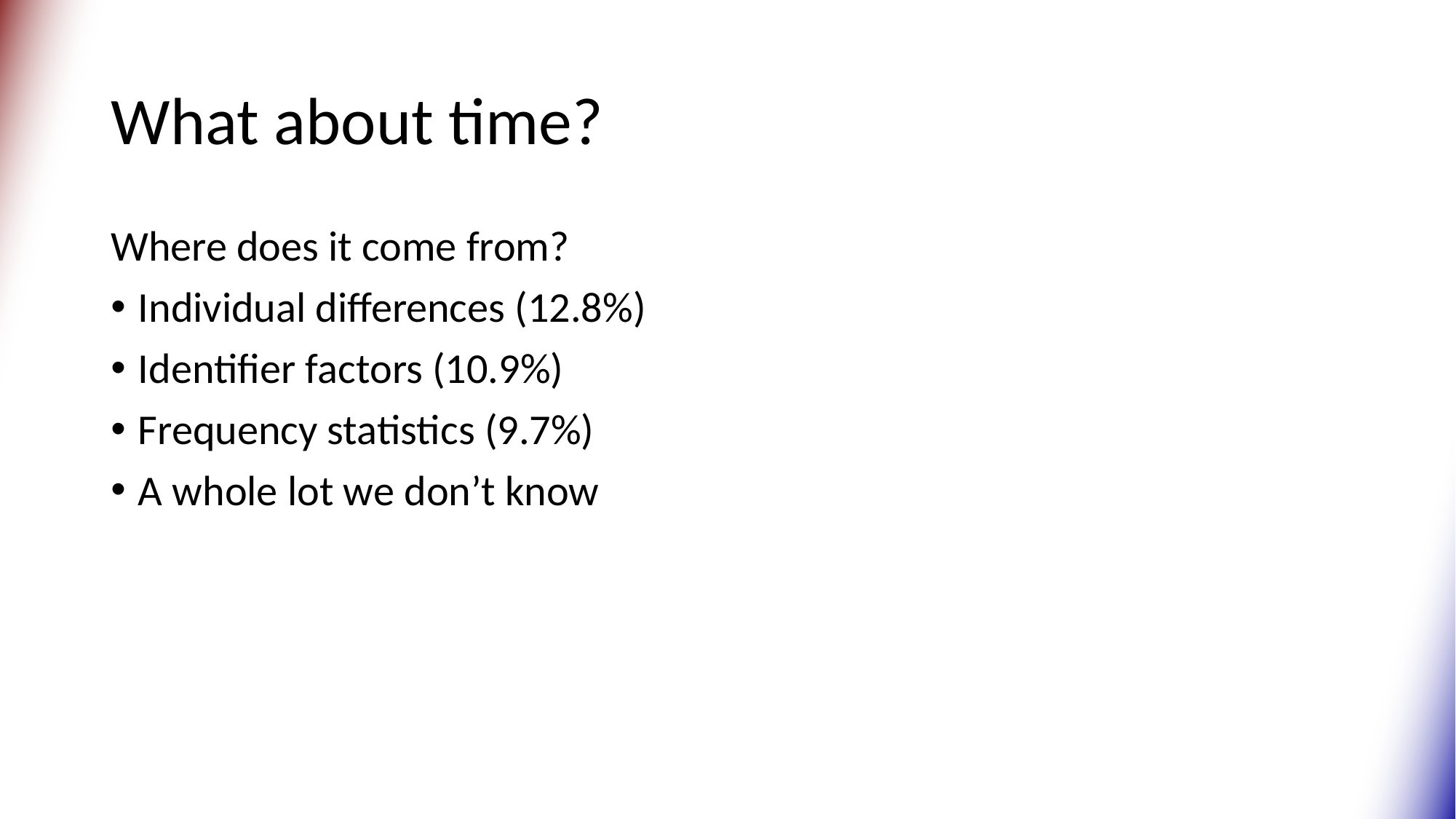

# What about time?
Where does it come from?
Individual differences (12.8%)
Identifier factors (10.9%)
Frequency statistics (9.7%)
A whole lot we don’t know